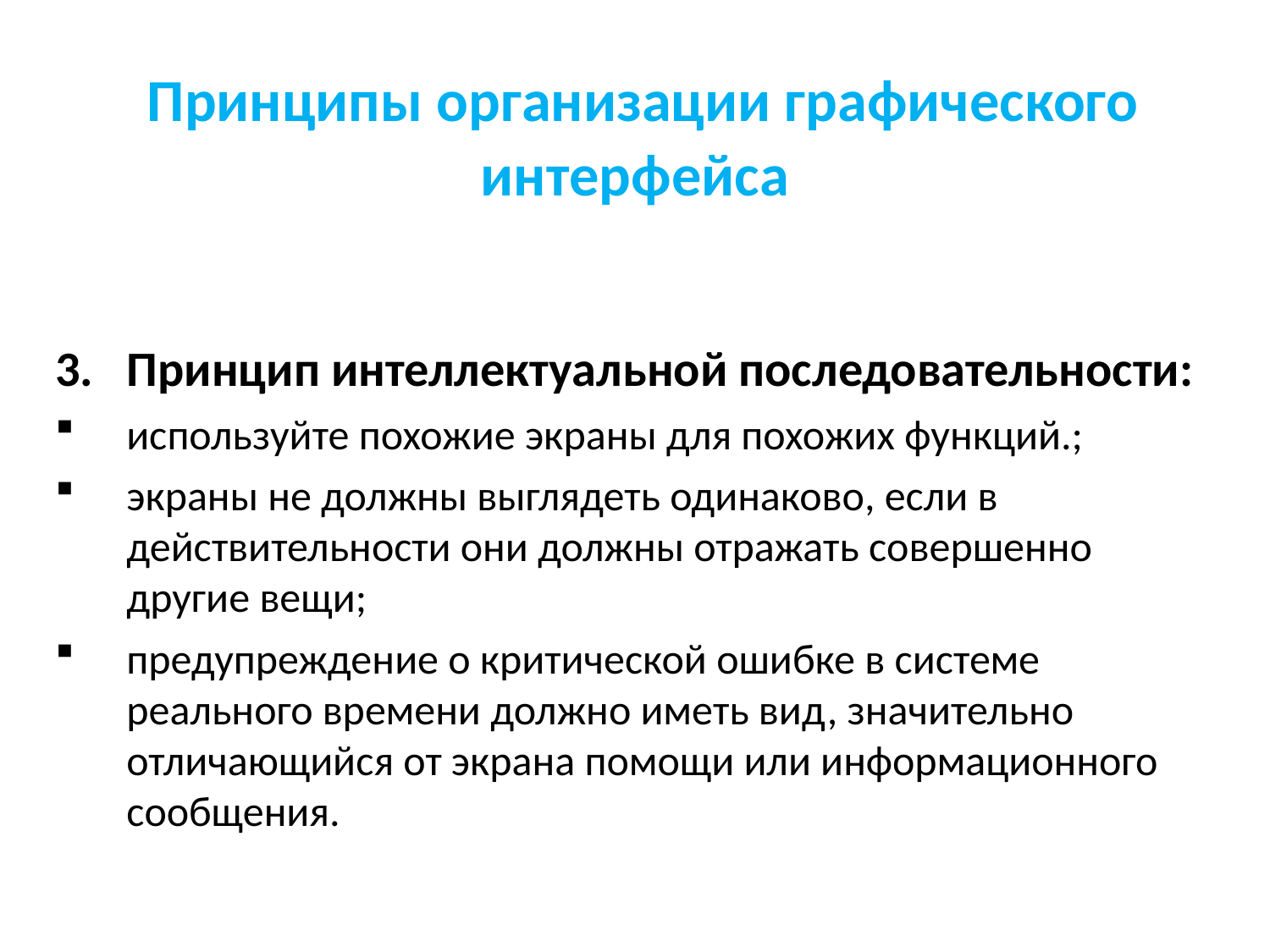

# Принципы организации графического интерфейса
3.   Принцип интеллектуальной последовательности:
используйте похожие экраны для похожих функций.;
экраны не должны выглядеть одинаково, если в действительности они должны отражать совершенно другие вещи;
предупреждение о критической ошибке в системе реального времени должно иметь вид, значительно отличающийся от экрана помощи или информационного сообщения.